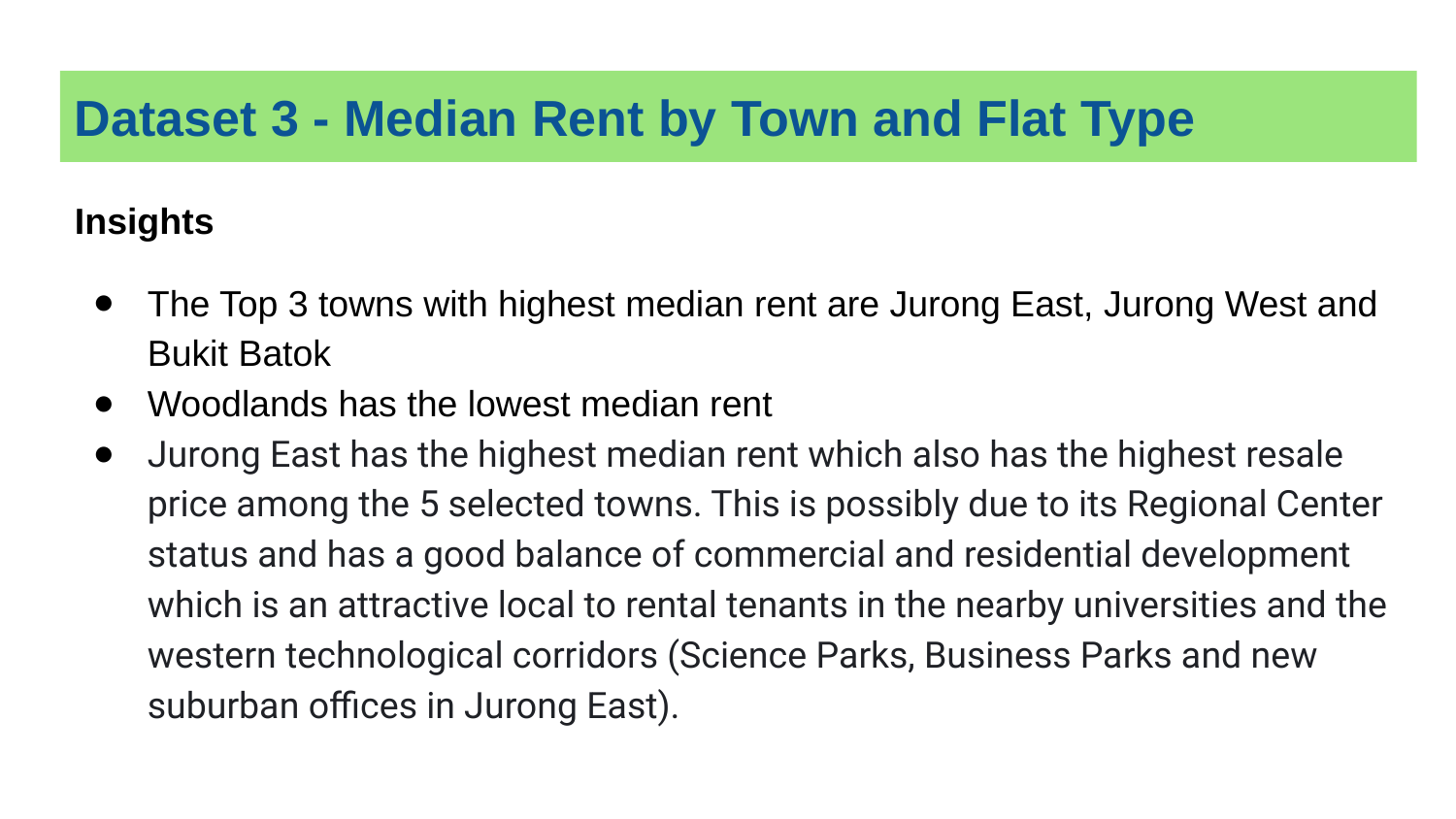

# Dataset 3 - Median Rent by Town and Flat Type
Insights
The Top 3 towns with highest median rent are Jurong East, Jurong West and Bukit Batok
Woodlands has the lowest median rent
Jurong East has the highest median rent which also has the highest resale price among the 5 selected towns. This is possibly due to its Regional Center status and has a good balance of commercial and residential development which is an attractive local to rental tenants in the nearby universities and the western technological corridors (Science Parks, Business Parks and new suburban offices in Jurong East).